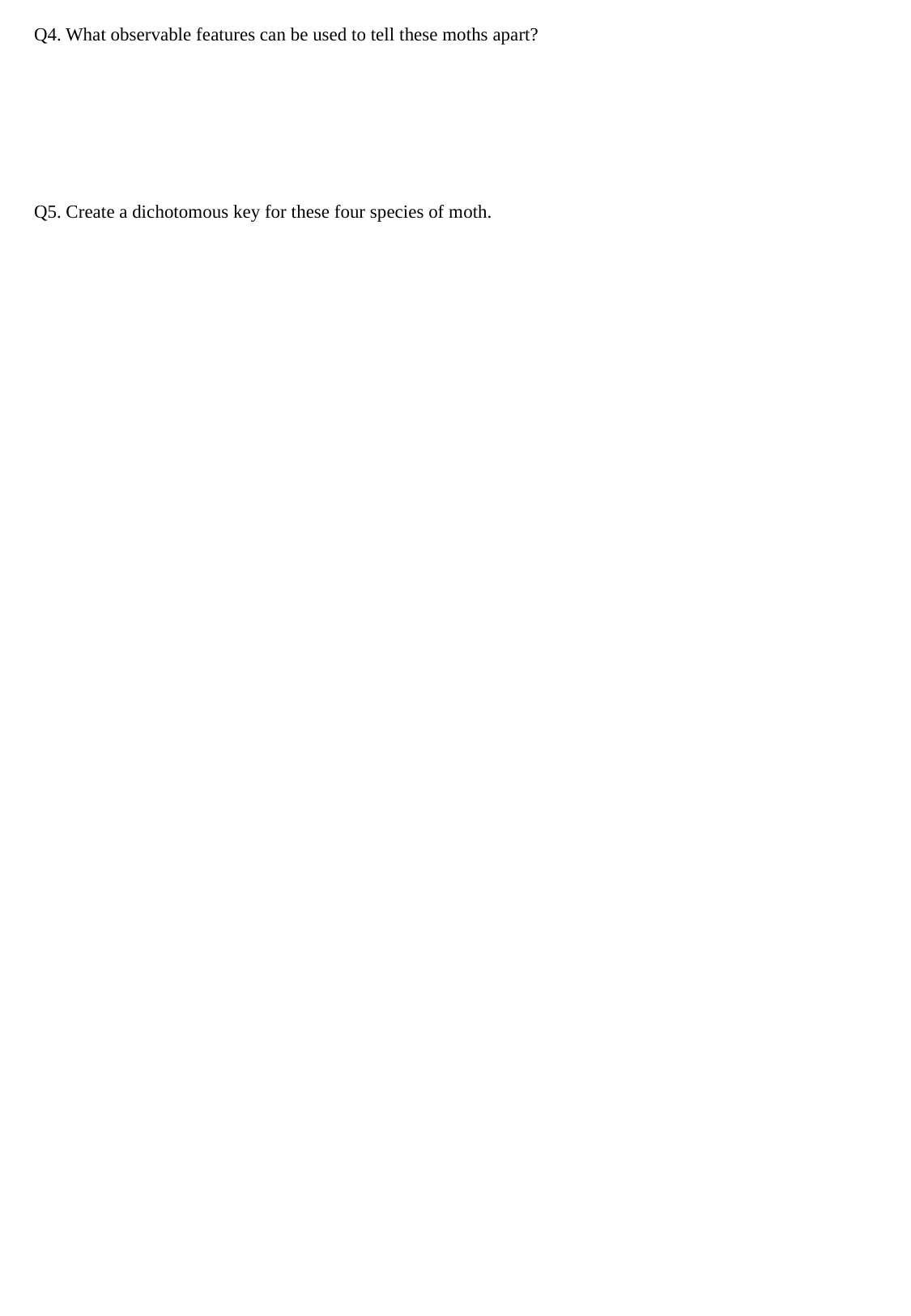

Q4. What observable features can be used to tell these moths apart?

Q5. Create a dichotomous key for these four species of moth.